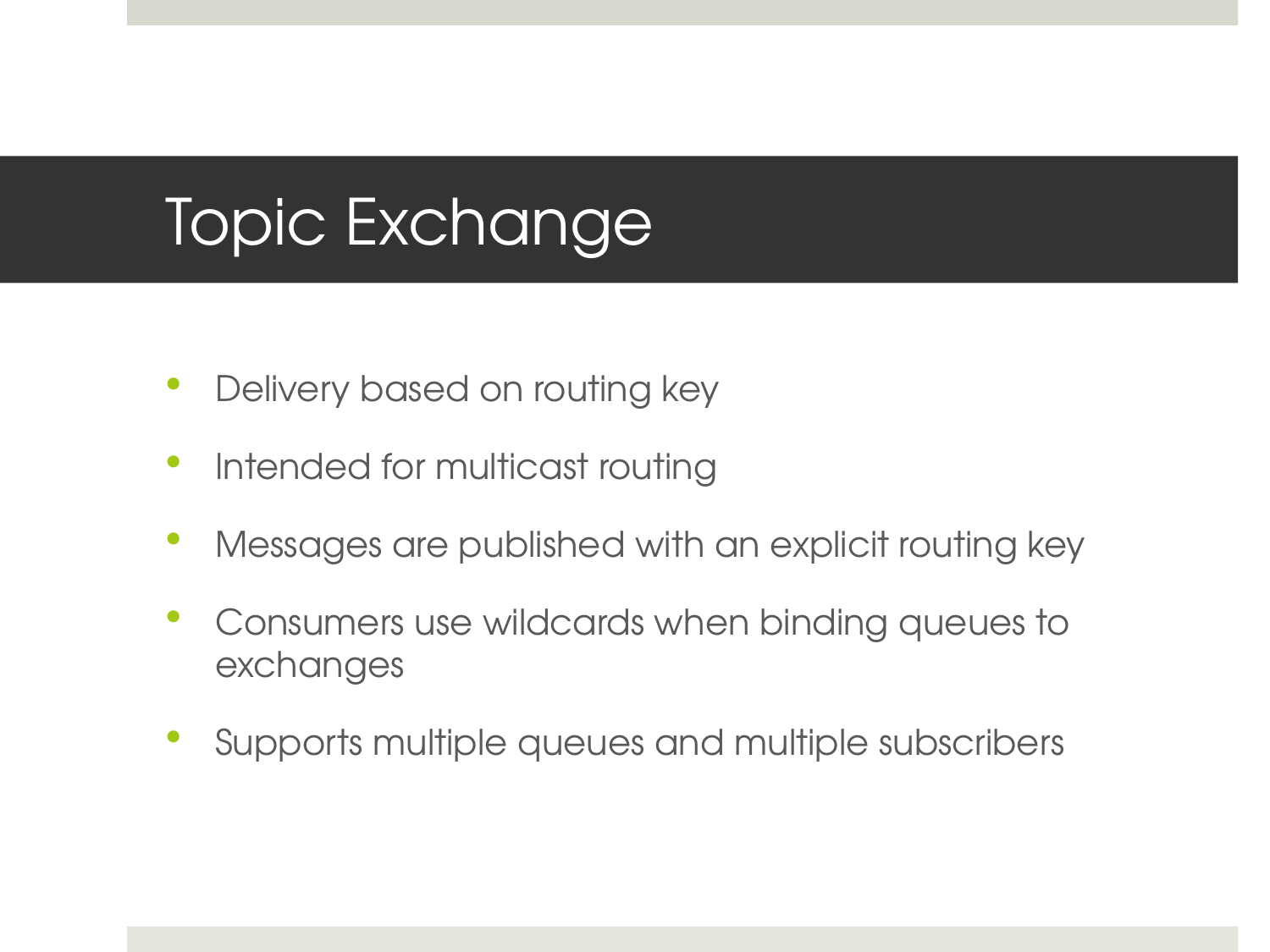

# Topic Exchange
Delivery based on routing key
Intended for multicast routing
Messages are published with an explicit routing key
Consumers use wildcards when binding queues to exchanges
Supports multiple queues and multiple subscribers